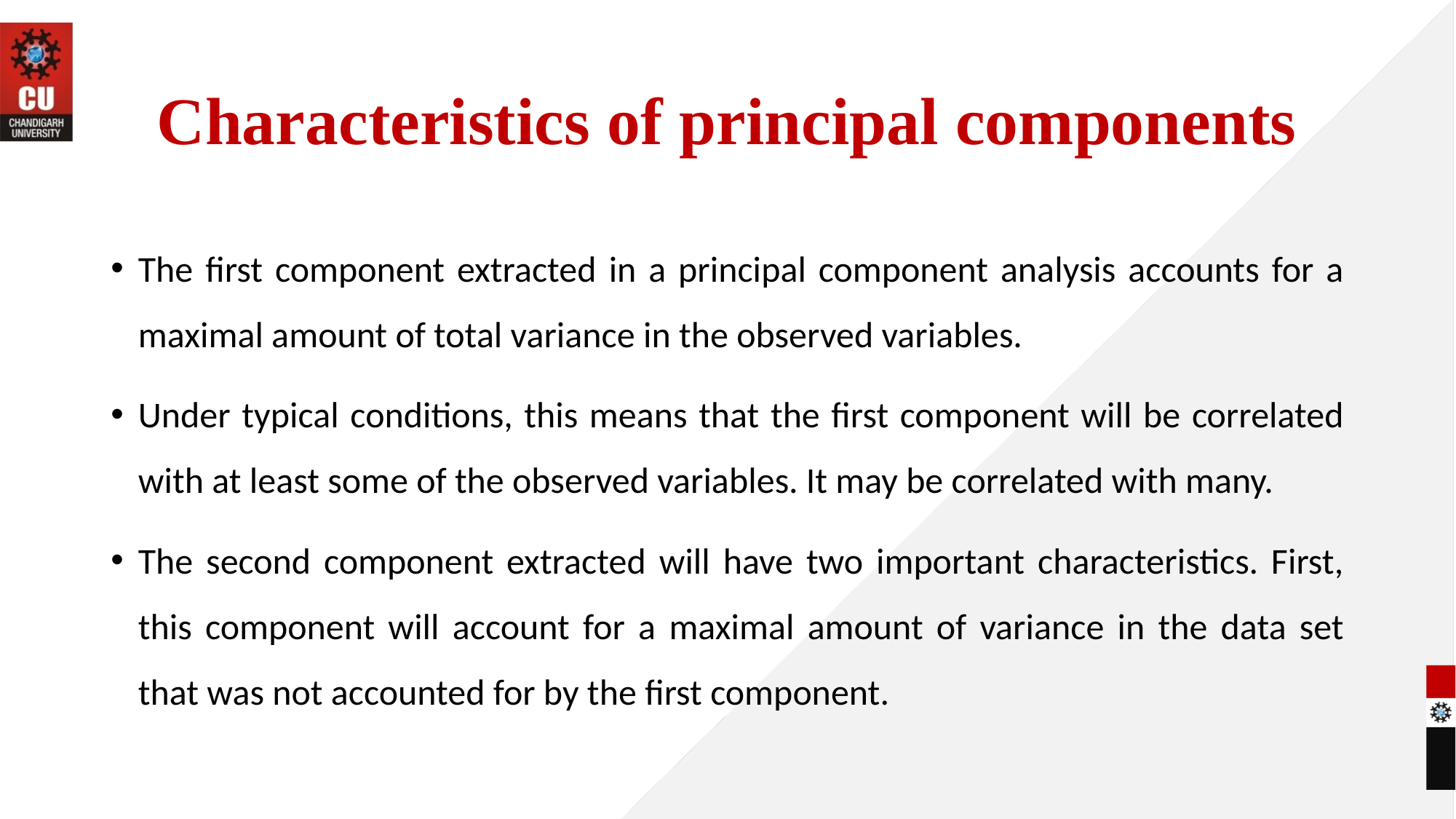

# Characteristics of principal components
The first component extracted in a principal component analysis accounts for a maximal amount of total variance in the observed variables.
Under typical conditions, this means that the first component will be correlated with at least some of the observed variables. It may be correlated with many.
The second component extracted will have two important characteristics. First, this component will account for a maximal amount of variance in the data set that was not accounted for by the first component.